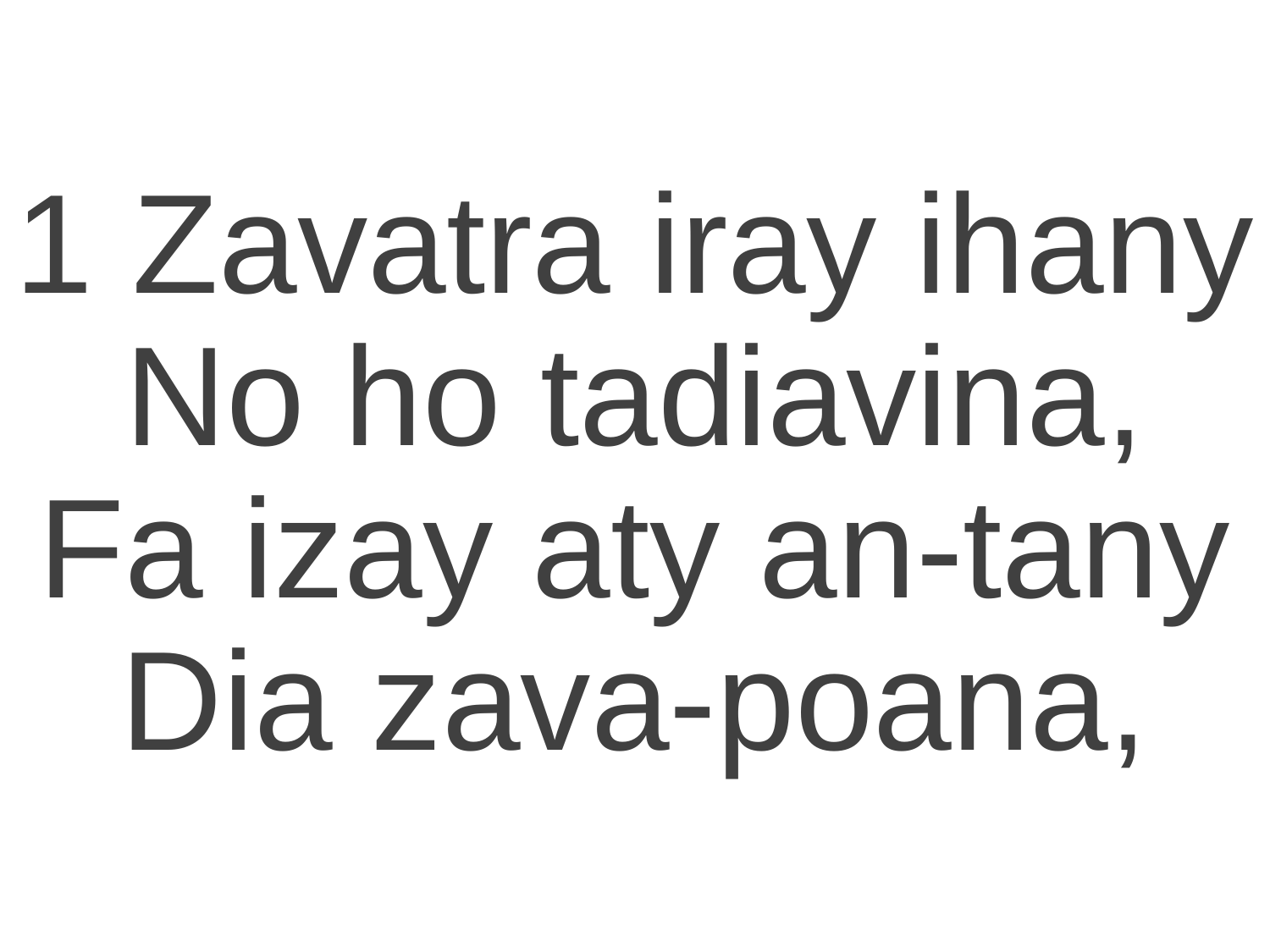

1 Zavatra iray ihany
No ho tadiavina,
Fa izay aty an-tany
Dia zava-poana,